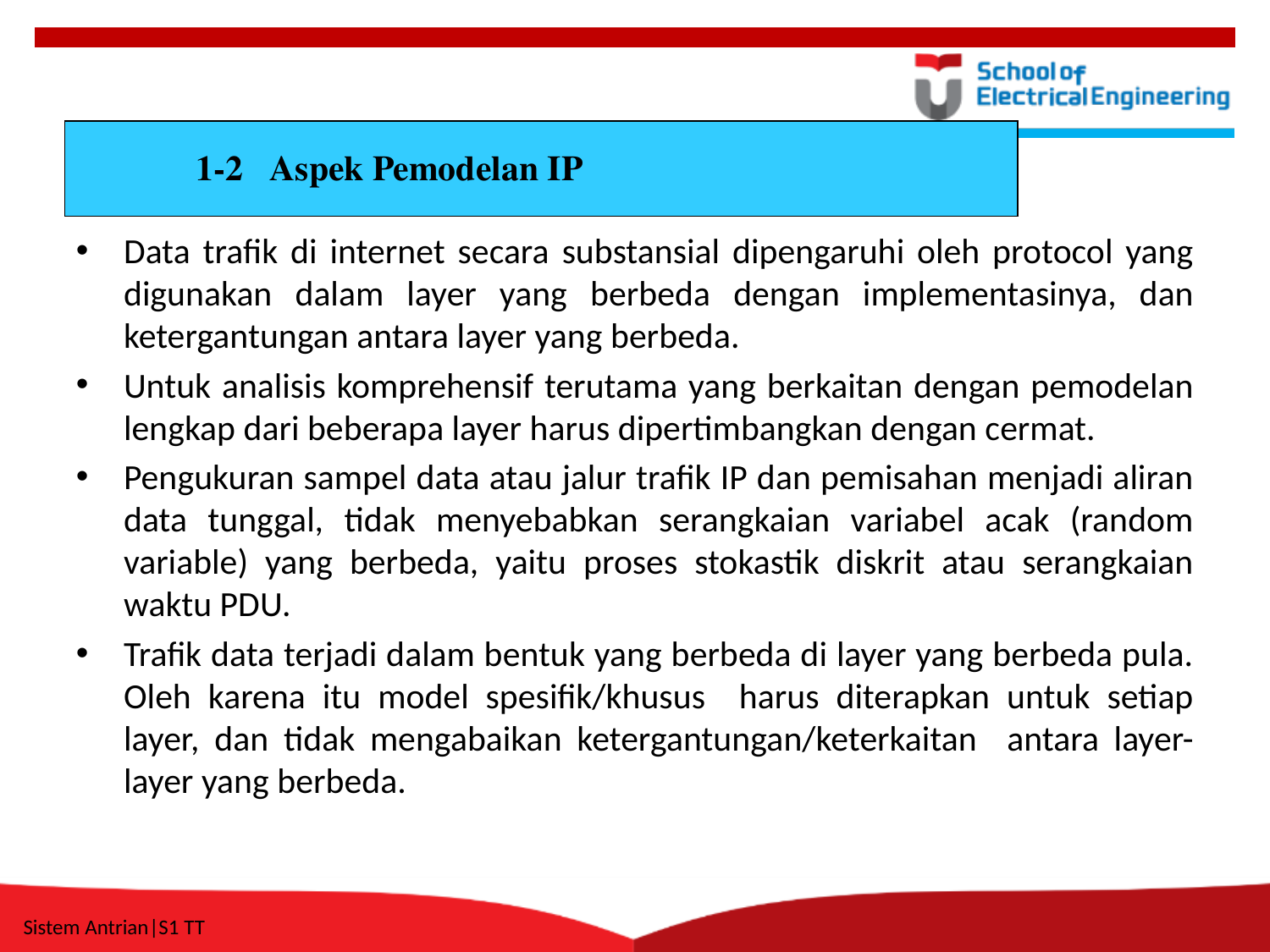

1-2   Aspek Pemodelan IP
Data trafik di internet secara substansial dipengaruhi oleh protocol yang digunakan dalam layer yang berbeda dengan implementasinya, dan ketergantungan antara layer yang berbeda.
Untuk analisis komprehensif terutama yang berkaitan dengan pemodelan lengkap dari beberapa layer harus dipertimbangkan dengan cermat.
Pengukuran sampel data atau jalur trafik IP dan pemisahan menjadi aliran data tunggal, tidak menyebabkan serangkaian variabel acak (random variable) yang berbeda, yaitu proses stokastik diskrit atau serangkaian waktu PDU.
Trafik data terjadi dalam bentuk yang berbeda di layer yang berbeda pula. Oleh karena itu model spesifik/khusus  harus diterapkan untuk setiap layer, dan tidak mengabaikan ketergantungan/keterkaitan  antara layer-layer yang berbeda.

Sistem Antrian|S1 TT